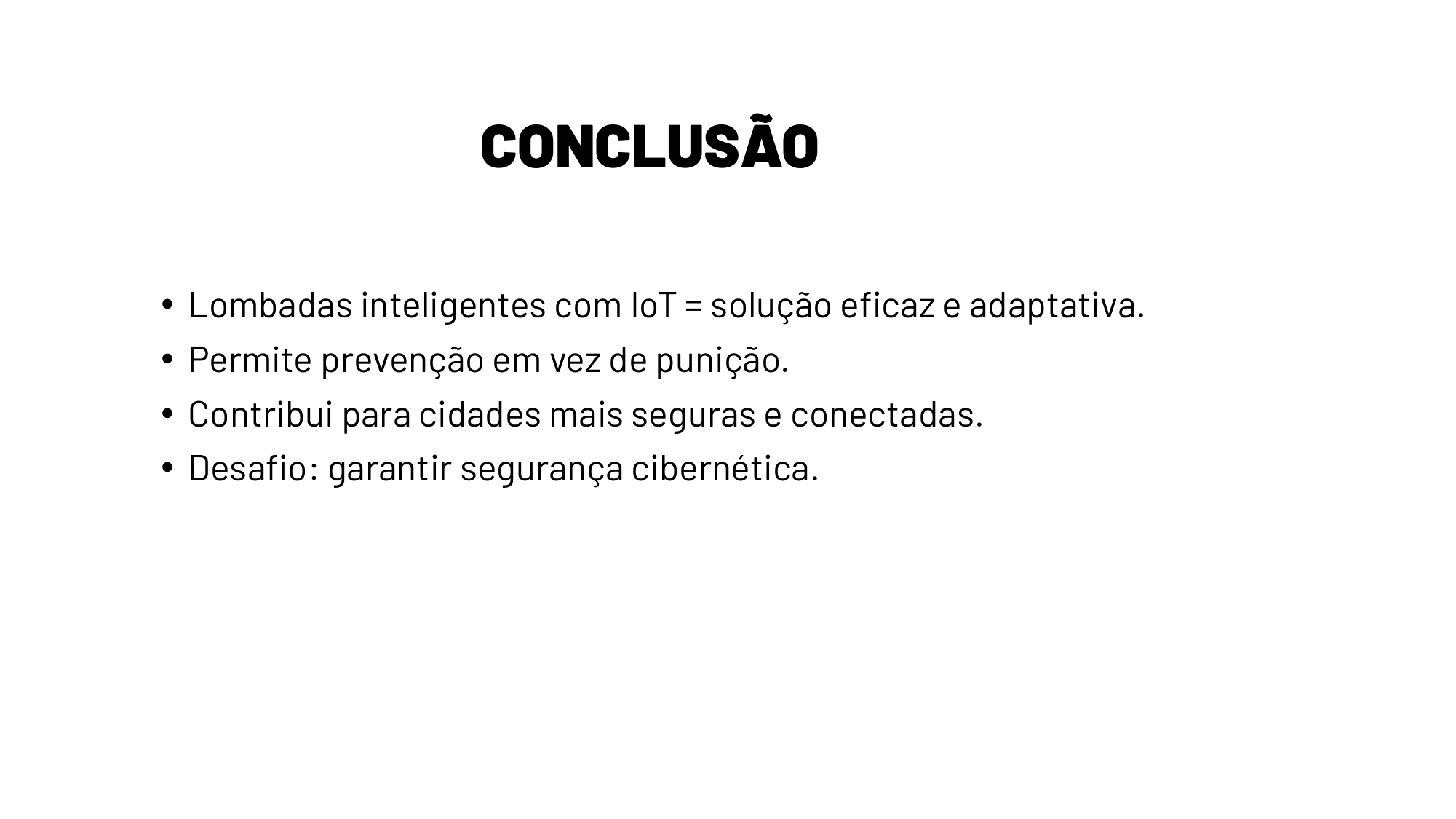

# CONCLUSÃO
Lombadas inteligentes com IoT = solução eficaz e adaptativa.
Permite prevenção em vez de punição.
Contribui para cidades mais seguras e conectadas.
Desafio: garantir segurança cibernética.